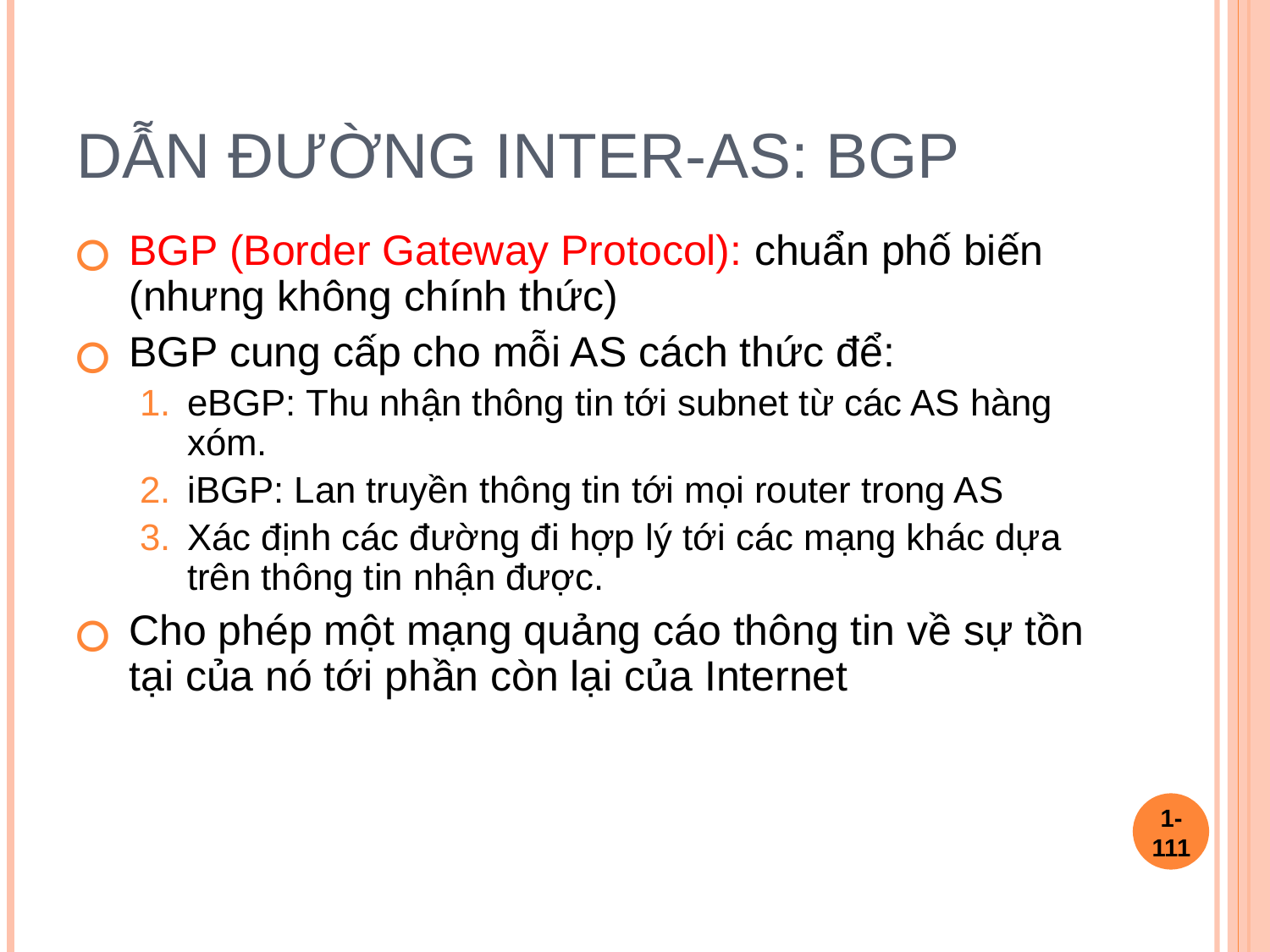

# Dẫn đường inter-AS: BGP
BGP (Border Gateway Protocol): chuẩn phố biến (nhưng không chính thức)
BGP cung cấp cho mỗi AS cách thức để:
eBGP: Thu nhận thông tin tới subnet từ các AS hàng xóm.
iBGP: Lan truyền thông tin tới mọi router trong AS
Xác định các đường đi hợp lý tới các mạng khác dựa trên thông tin nhận được.
Cho phép một mạng quảng cáo thông tin về sự tồn tại của nó tới phần còn lại của Internet
1-111